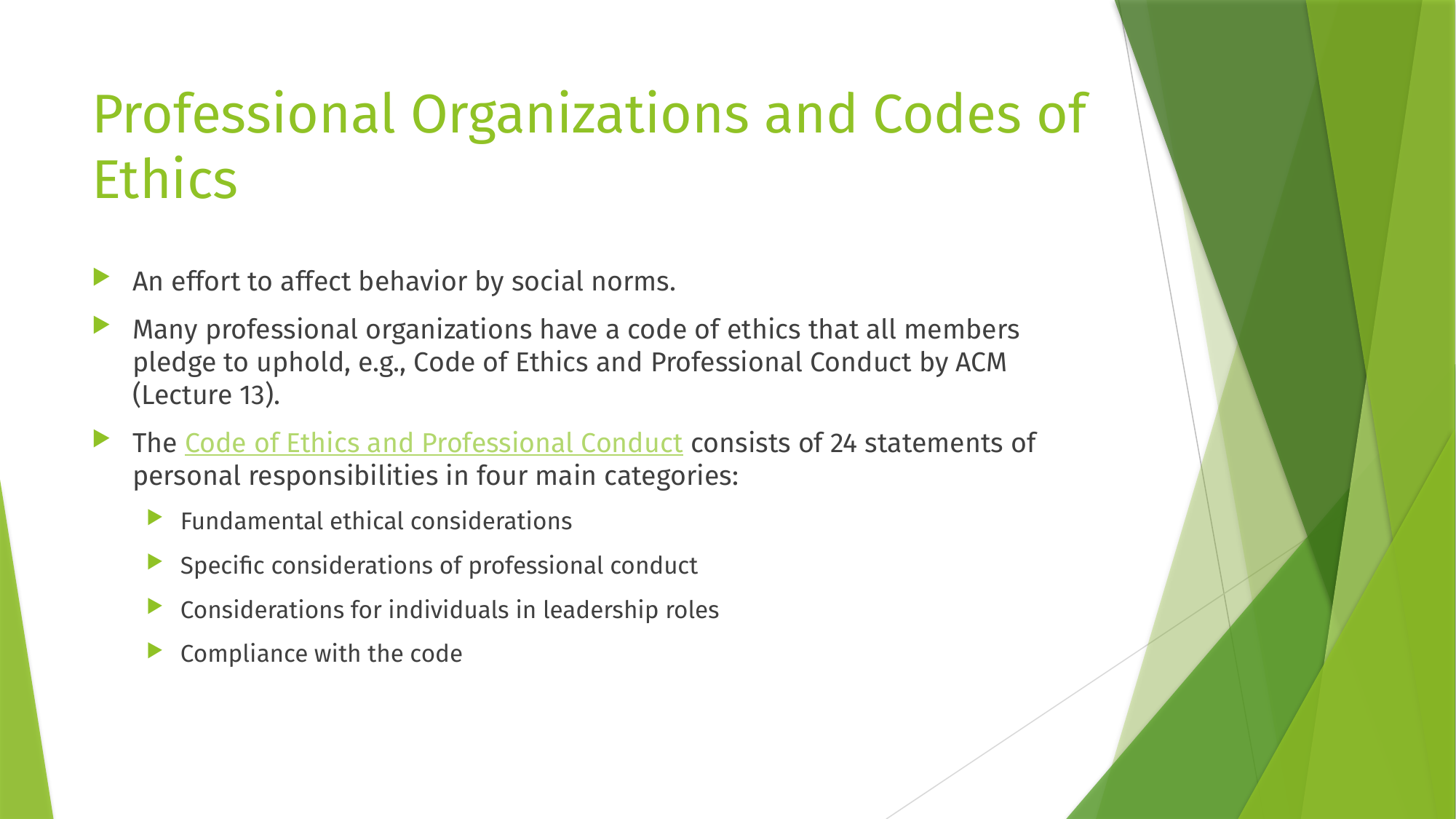

# Professional Organizations and Codes of Ethics
An effort to affect behavior by social norms.
Many professional organizations have a code of ethics that all members pledge to uphold, e.g., Code of Ethics and Professional Conduct by ACM (Lecture 13).
The Code of Ethics and Professional Conduct consists of 24 statements of personal responsibilities in four main categories:
Fundamental ethical considerations
Specific considerations of professional conduct
Considerations for individuals in leadership roles
Compliance with the code